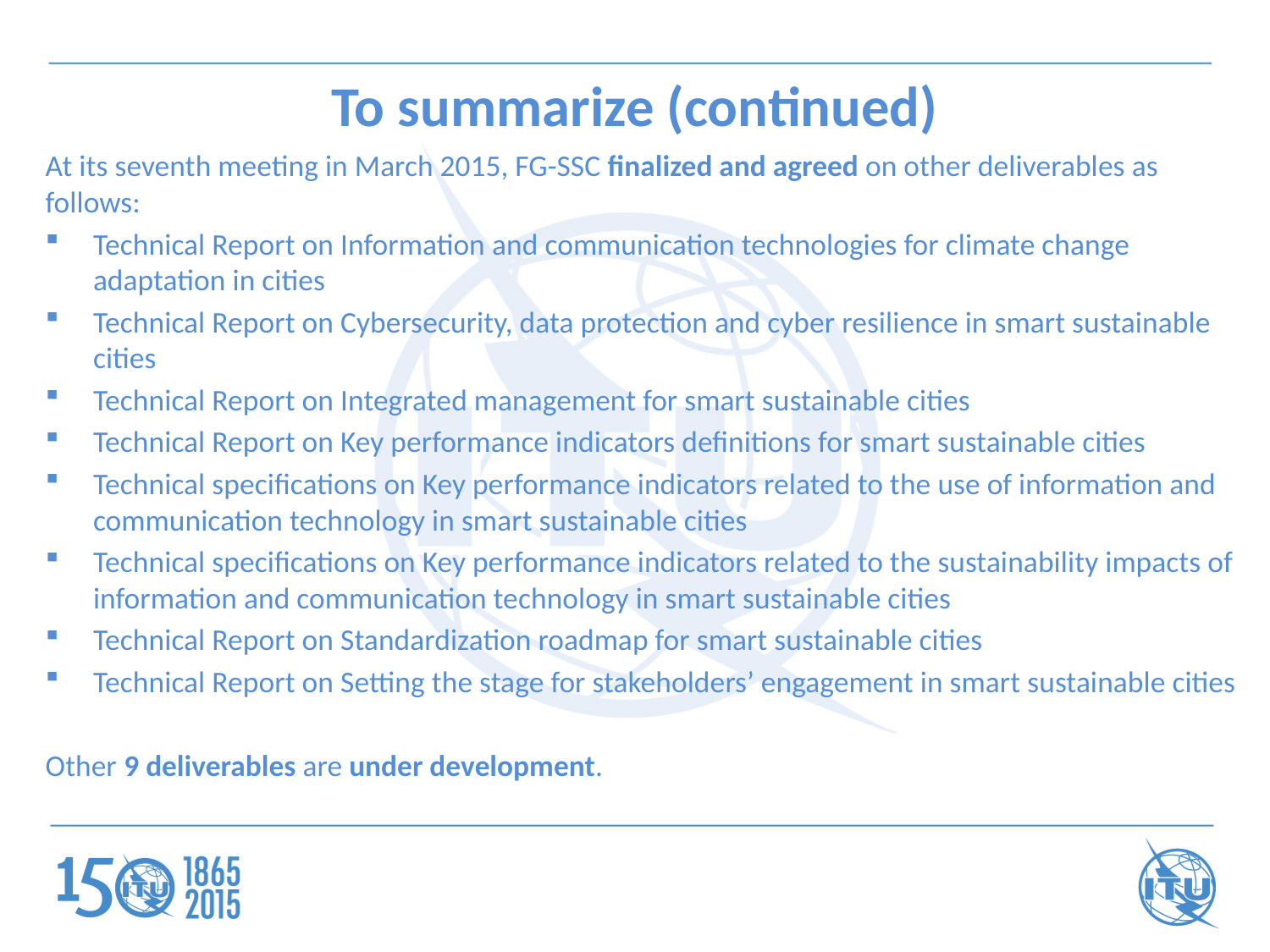

# To summarize (continued)
At its seventh meeting in March 2015, FG-SSC finalized and agreed on other deliverables as follows:
Technical Report on Information and communication technologies for climate change adaptation in cities
Technical Report on Cybersecurity, data protection and cyber resilience in smart sustainable cities
Technical Report on Integrated management for smart sustainable cities
Technical Report on Key performance indicators definitions for smart sustainable cities
Technical specifications on Key performance indicators related to the use of information and communication technology in smart sustainable cities
Technical specifications on Key performance indicators related to the sustainability impacts of information and communication technology in smart sustainable cities
Technical Report on Standardization roadmap for smart sustainable cities
Technical Report on Setting the stage for stakeholders’ engagement in smart sustainable cities

Other 9 deliverables are under development.